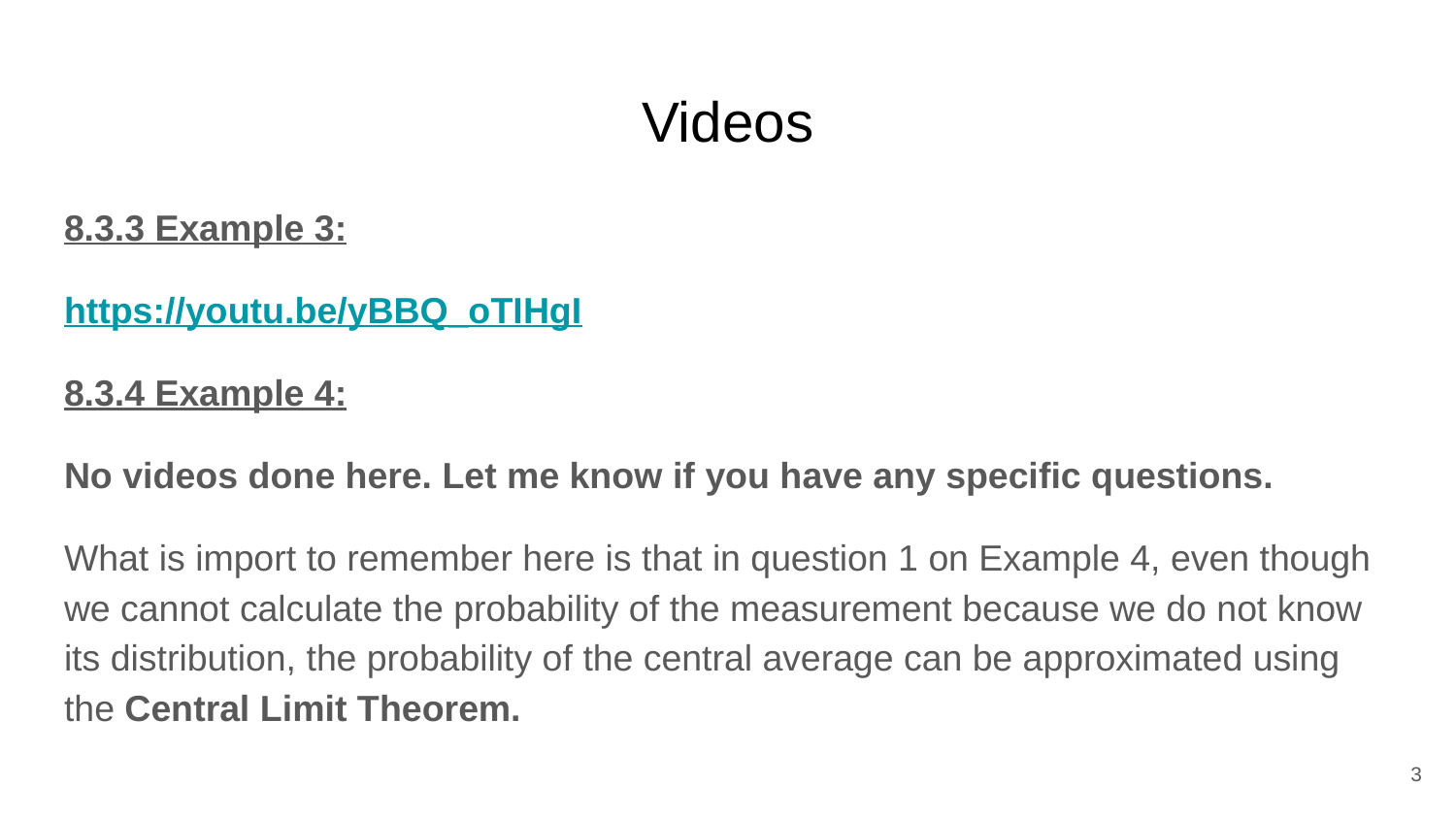

# Videos
8.3.3 Example 3:
https://youtu.be/yBBQ_oTIHgI
8.3.4 Example 4:
No videos done here. Let me know if you have any specific questions.
What is import to remember here is that in question 1 on Example 4, even though we cannot calculate the probability of the measurement because we do not know its distribution, the probability of the central average can be approximated using the Central Limit Theorem.

3